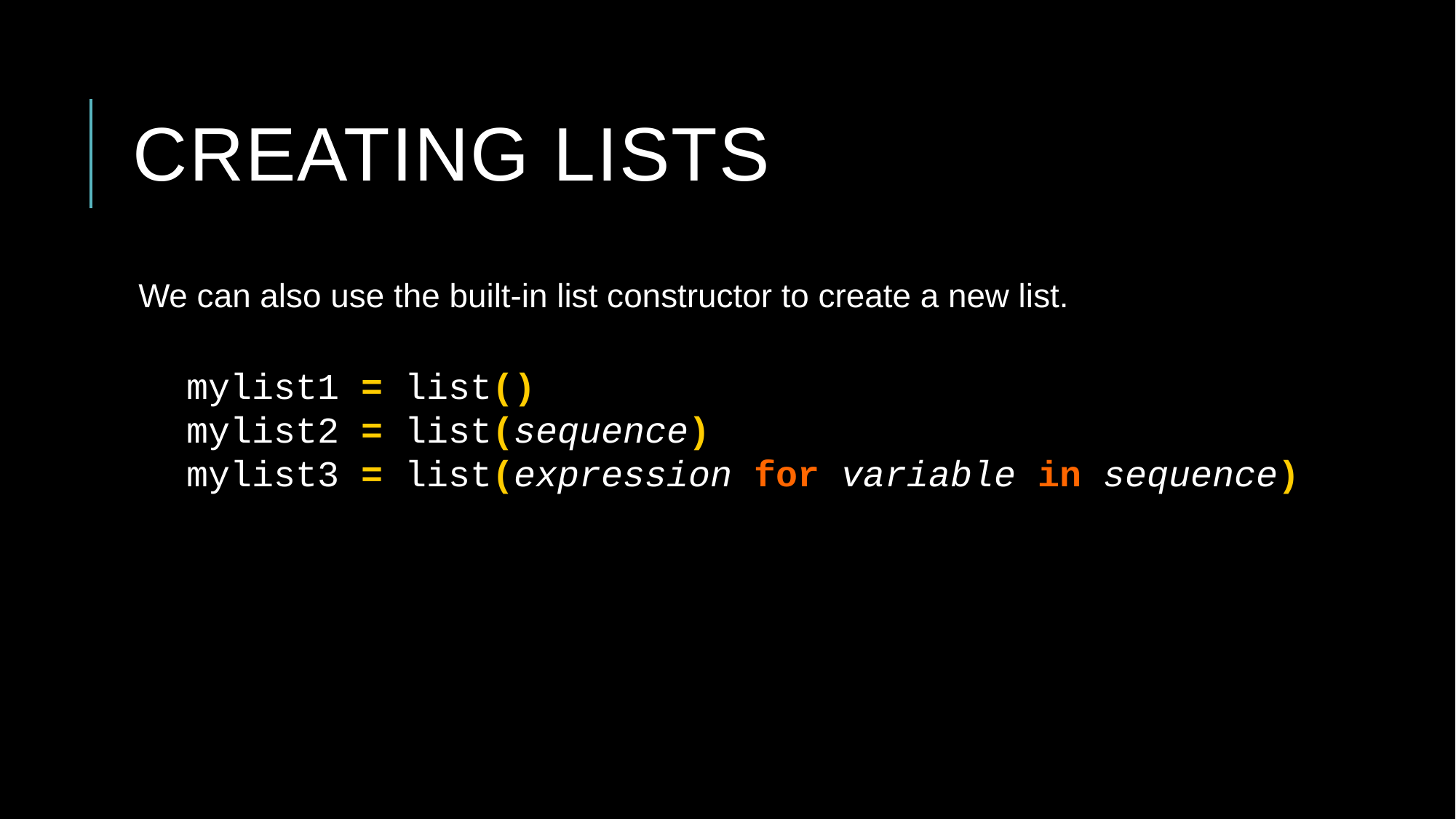

# Creating lists
We can also use the built-in list constructor to create a new list.

mylist1 = list()
mylist2 = list(sequence)
mylist3 = list(expression for variable in sequence)